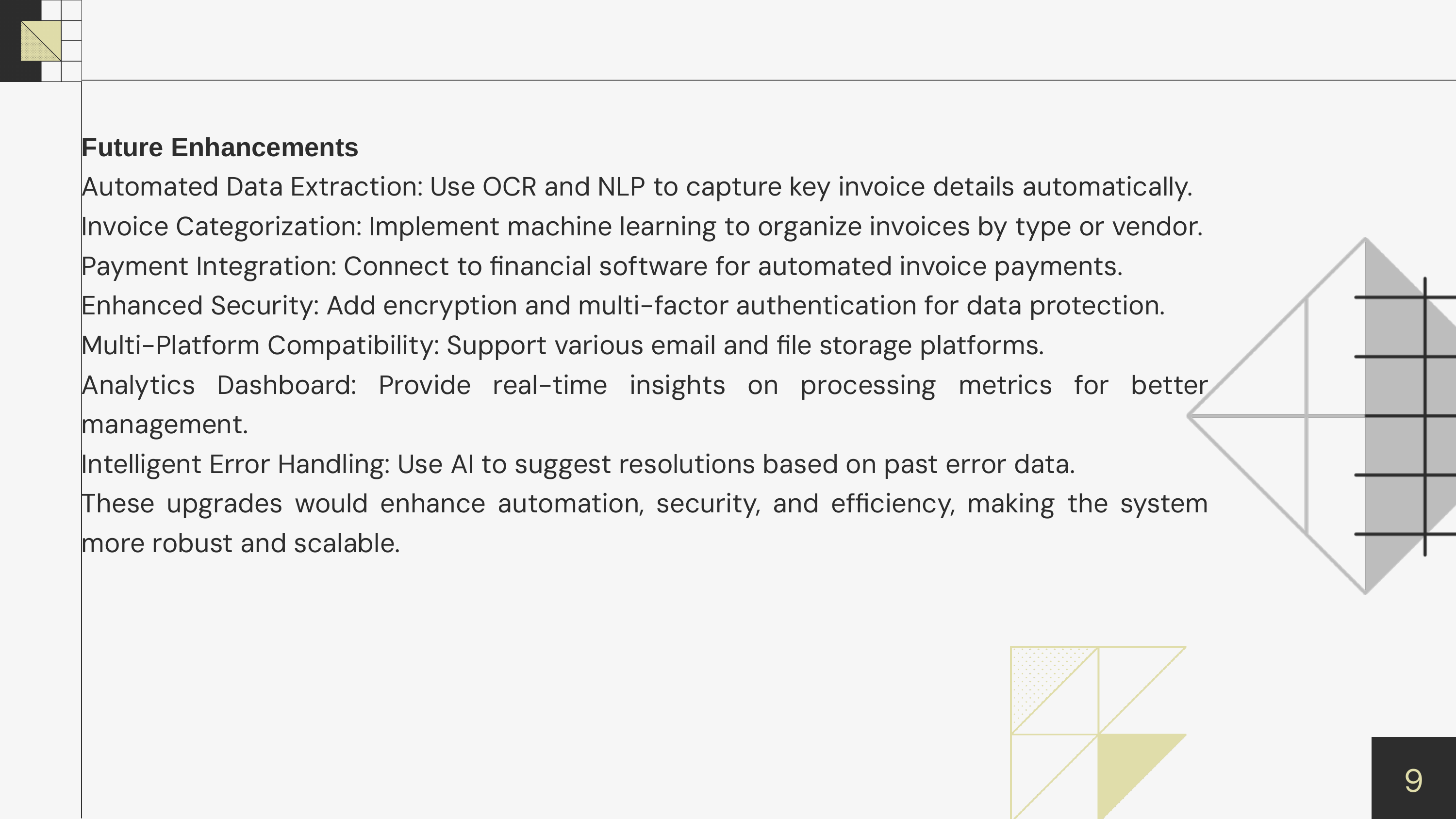

Future Enhancements
Automated Data Extraction: Use OCR and NLP to capture key invoice details automatically.
Invoice Categorization: Implement machine learning to organize invoices by type or vendor.
Payment Integration: Connect to financial software for automated invoice payments.
Enhanced Security: Add encryption and multi-factor authentication for data protection.
Multi-Platform Compatibility: Support various email and file storage platforms.
Analytics Dashboard: Provide real-time insights on processing metrics for better management.
Intelligent Error Handling: Use AI to suggest resolutions based on past error data.
These upgrades would enhance automation, security, and efficiency, making the system more robust and scalable.

9